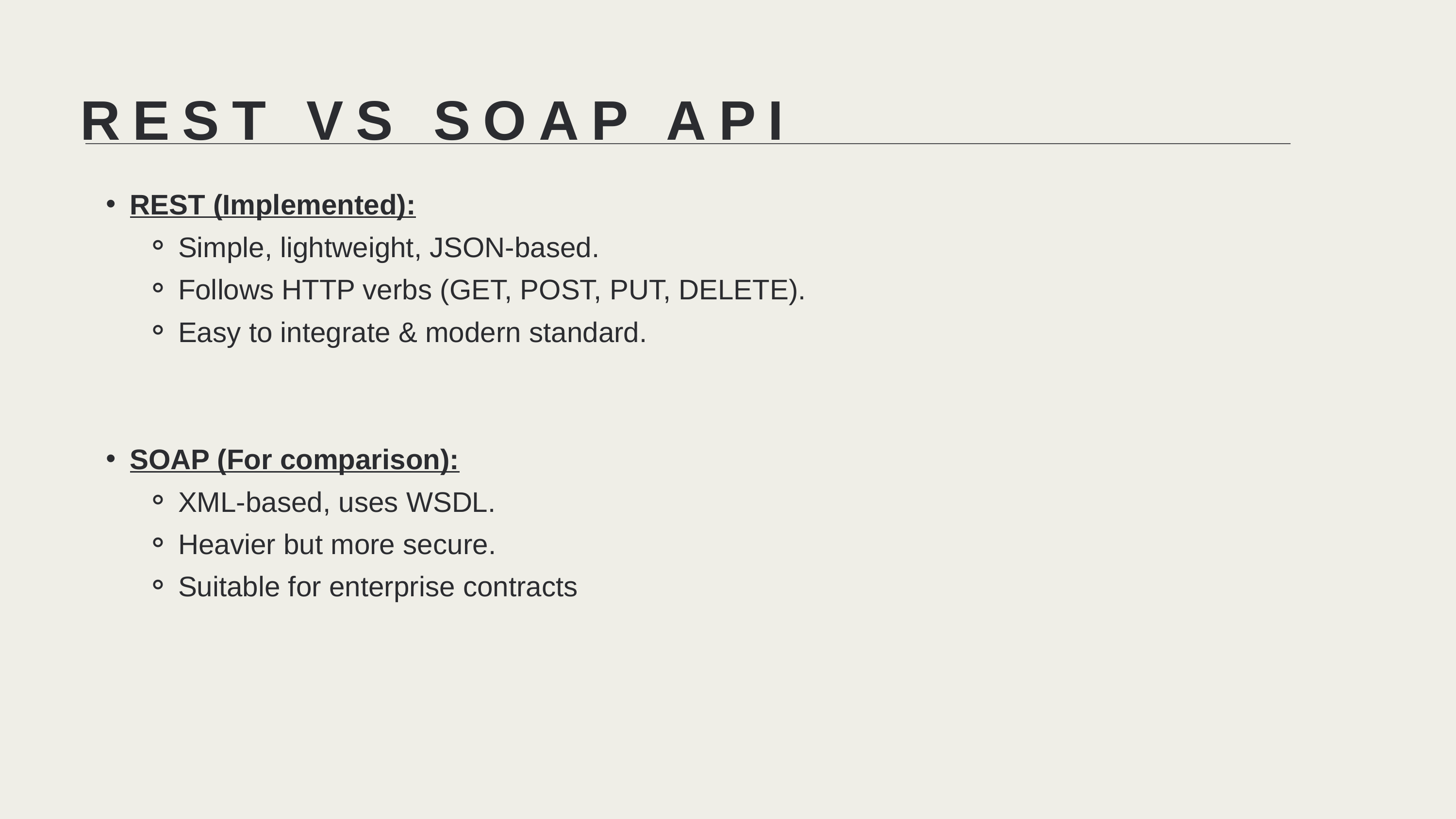

REST VS SOAP API

REST (Implemented):
Simple, lightweight, JSON-based.
Follows HTTP verbs (GET, POST, PUT, DELETE).
Easy to integrate & modern standard.

SOAP (For comparison):
XML-based, uses WSDL.
Heavier but more secure.
Suitable for enterprise contracts